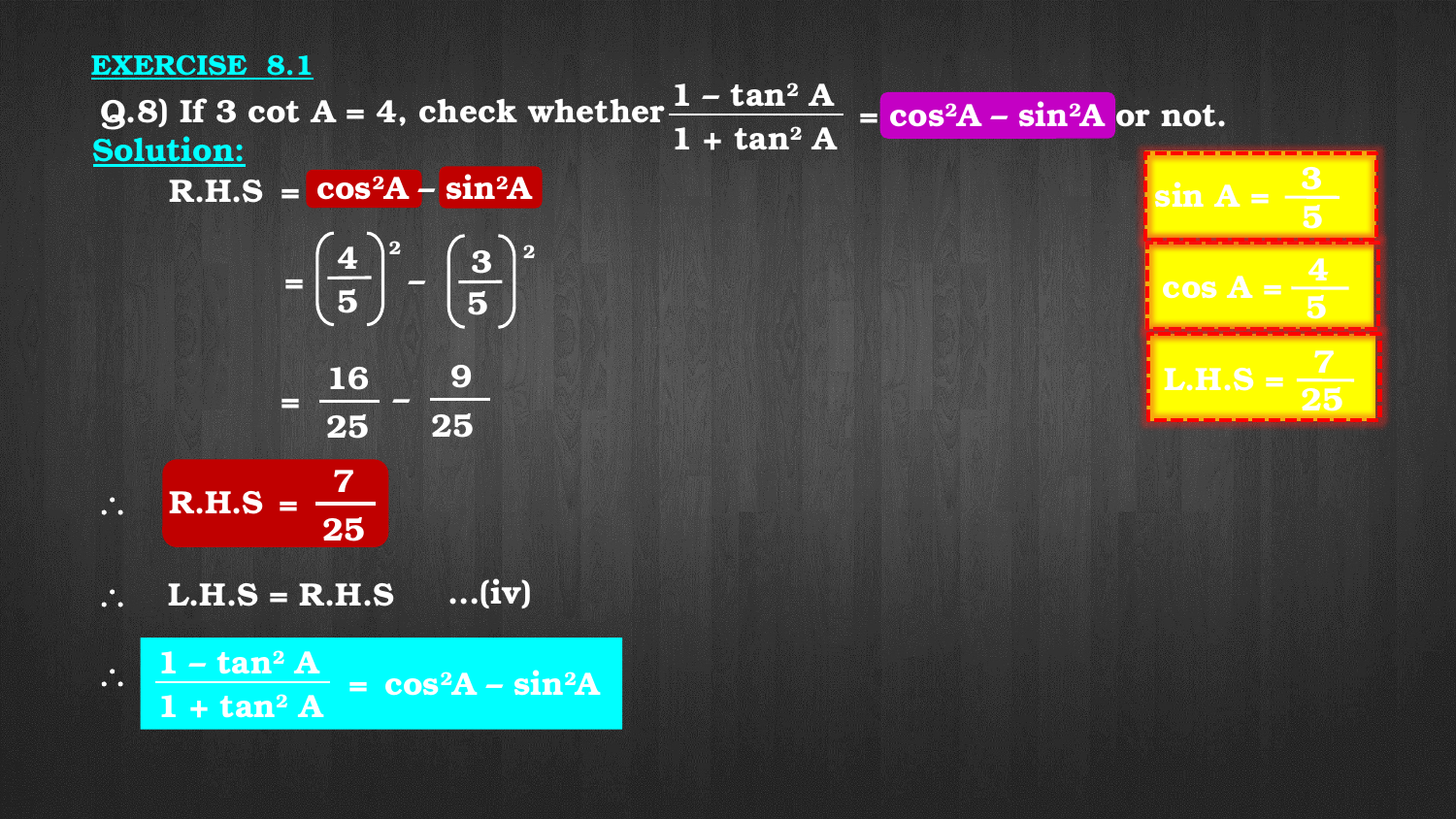

EXERCISE  8.1
1 – tan2 A
Q.8) If 3 cot A = 4, check whether
= cos2A – sin2A or not.
1 + tan2 A

Solution:
3

sin A =
5

cos2A – sin2A
R.H.S
=

2
2
4

3

4

cos A =
5

–
=
5
5
7

L.H.S =
25

9
16
–
=
25
25
7

∴
R.H.S
=
25
…(iv)
∴
L.H.S = R.H.S
1 – tan2 A
1 + tan2 A
=
cos2A – sin2A

∴